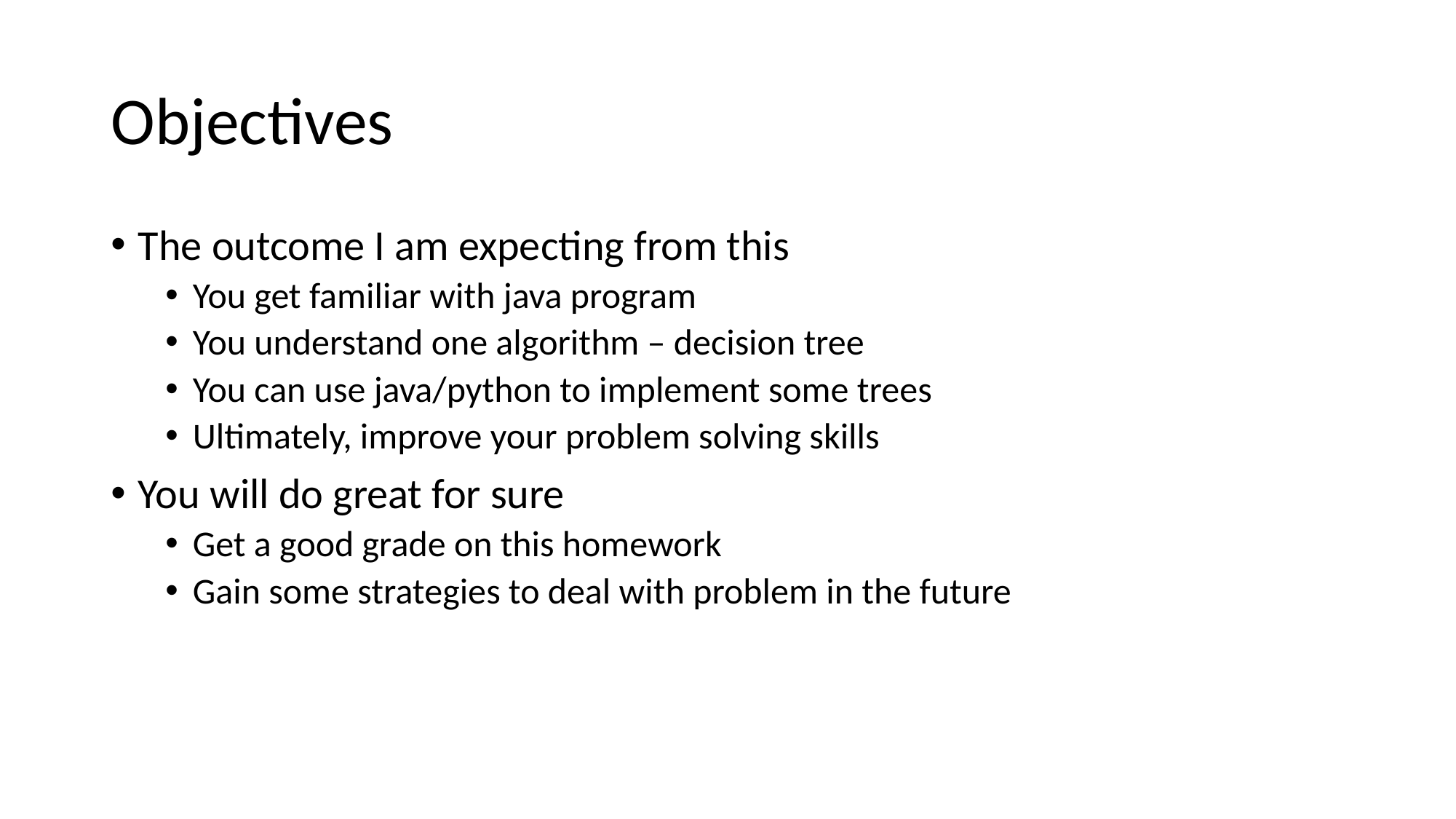

# Objectives
The outcome I am expecting from this
You get familiar with java program
You understand one algorithm – decision tree
You can use java/python to implement some trees
Ultimately, improve your problem solving skills
You will do great for sure
Get a good grade on this homework
Gain some strategies to deal with problem in the future